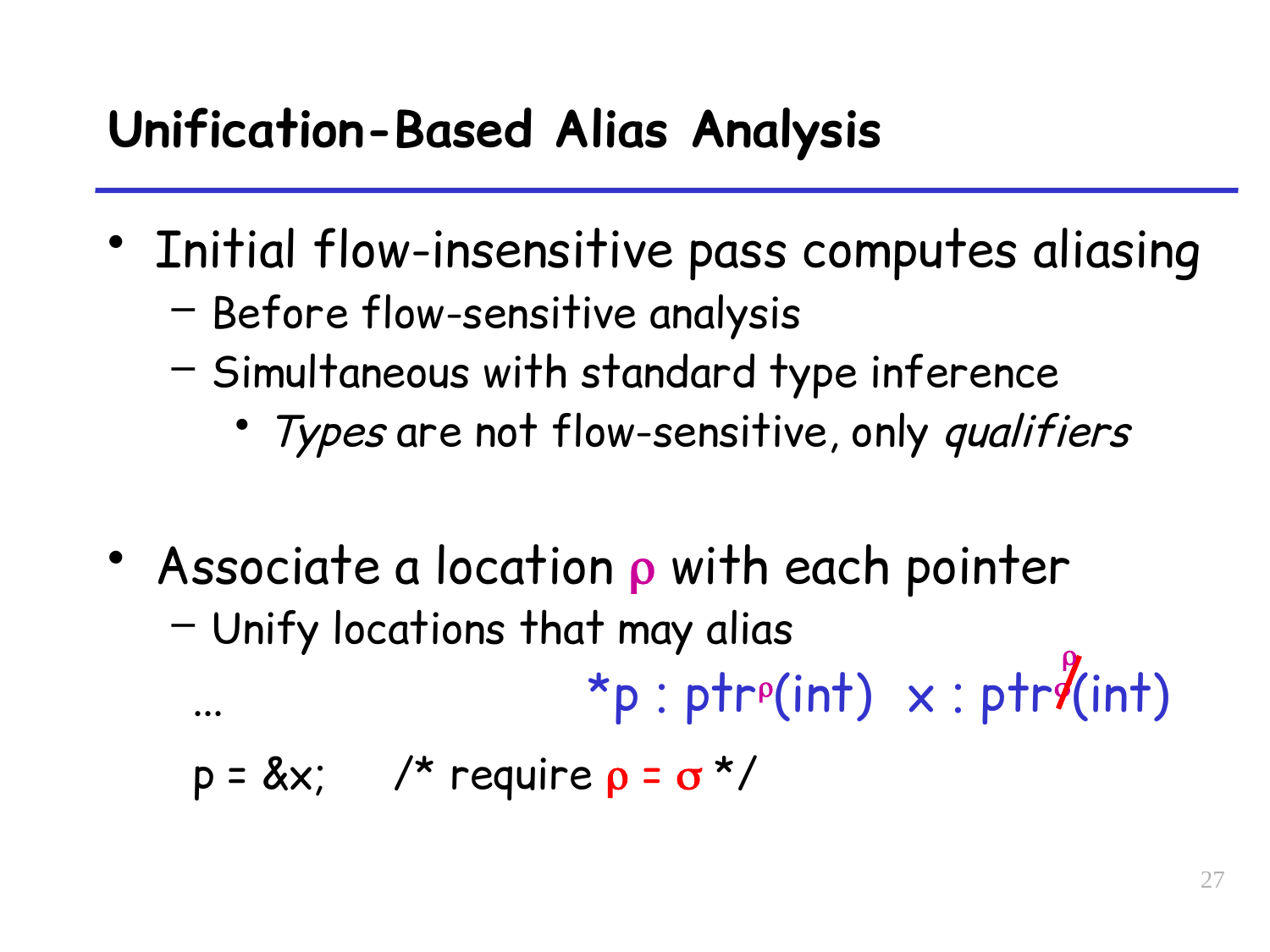

# Unification-Based Alias Analysis
Initial flow-insensitive pass computes aliasing
Before flow-sensitive analysis
Simultaneous with standard type inference
Types are not flow-sensitive, only qualifiers

Associate a location ρ with each pointer
Unify locations that may alias

ρ

/* require ρ = σ */
*p : ptrρ(int)  *x : ptrσ(int)
...
p = &x;
27